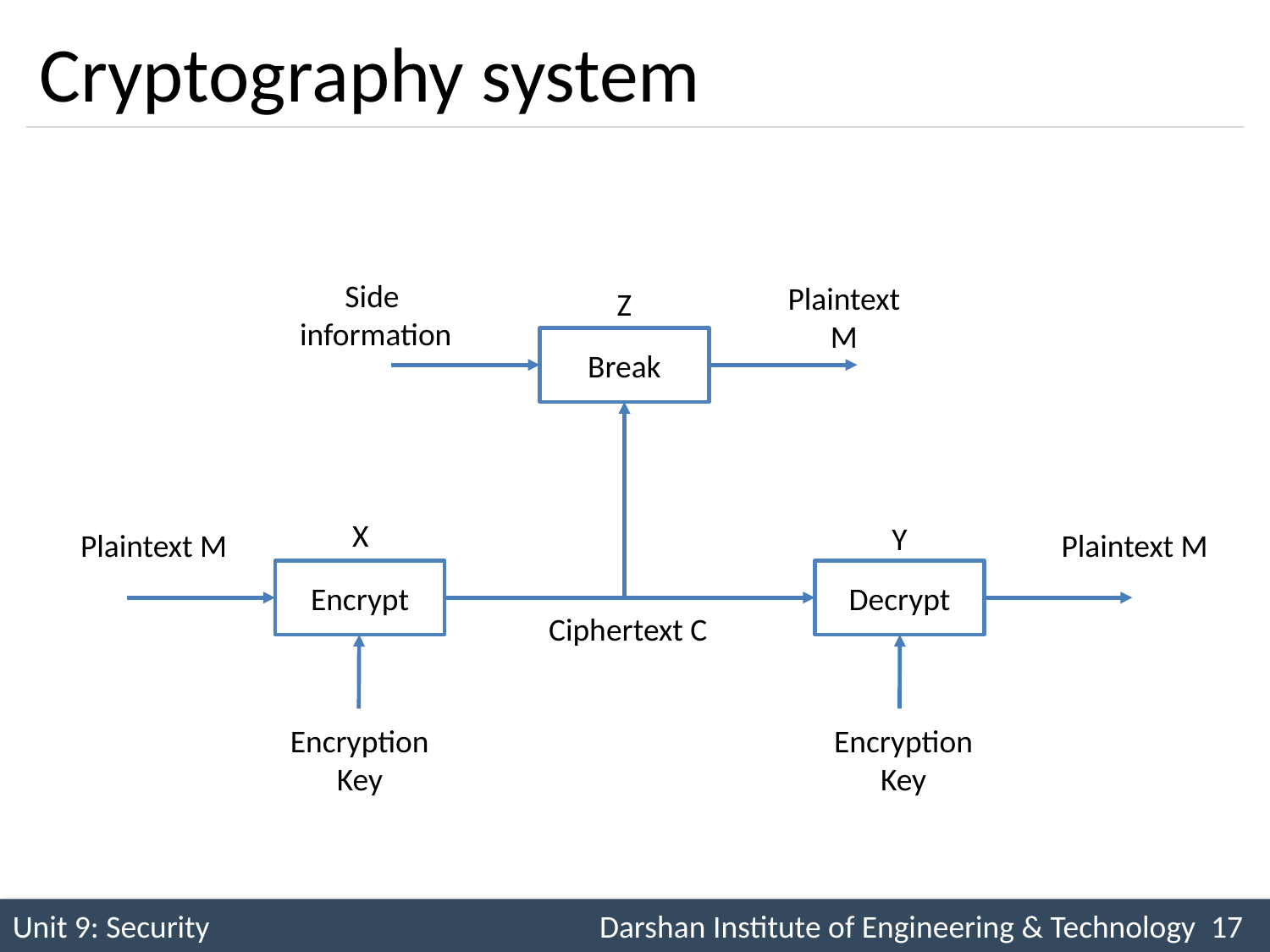

# Cryptography system
Side
information
Plaintext
M
Z
Break
X
Y
Plaintext M
Plaintext M
Encrypt
Decrypt
Ciphertext C
Encryption
Key
Encryption
Key